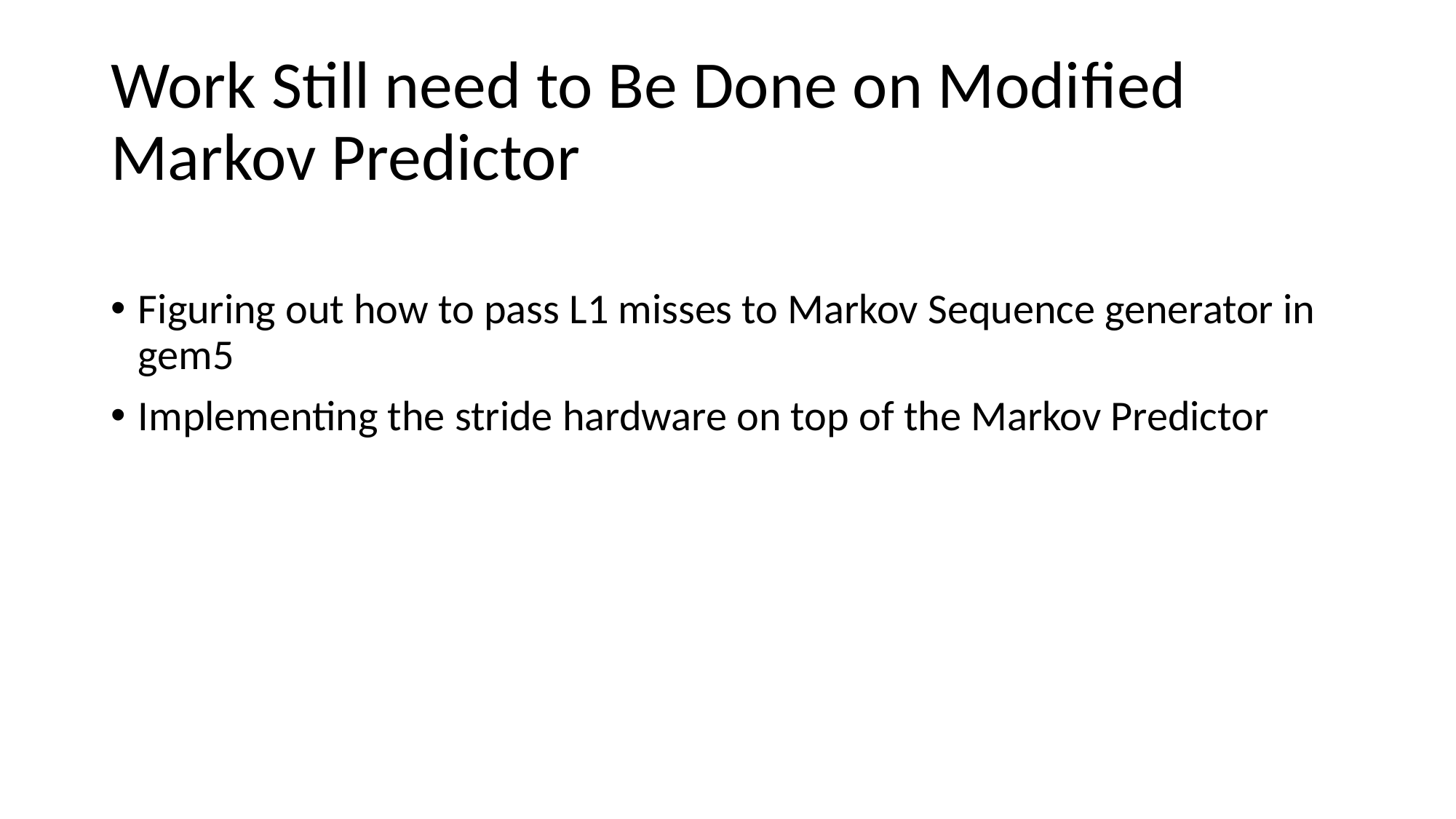

# Work Still need to Be Done on Modified Markov Predictor
Figuring out how to pass L1 misses to Markov Sequence generator in gem5
Implementing the stride hardware on top of the Markov Predictor